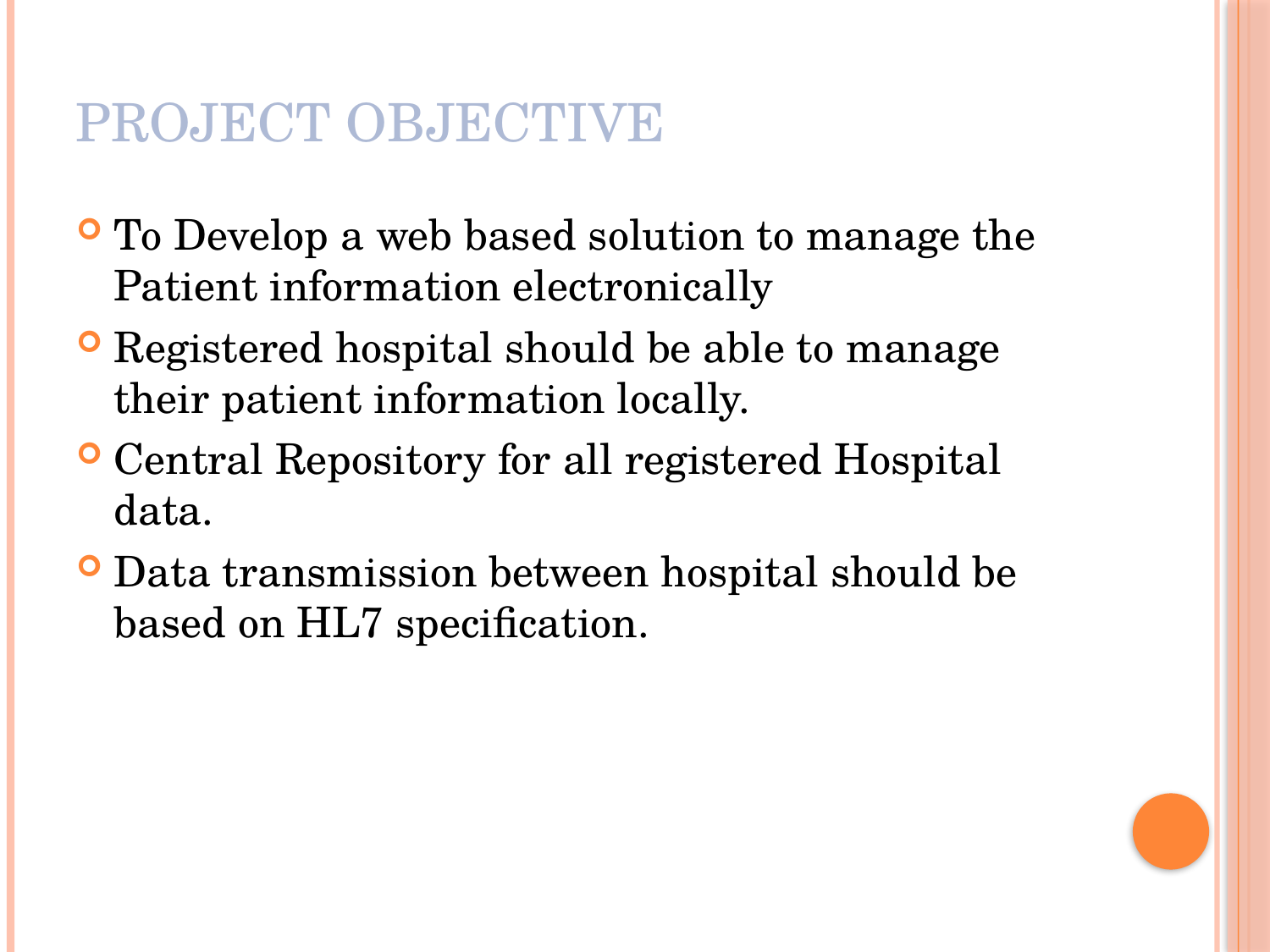

# Project Objective
To Develop a web based solution to manage the Patient information electronically
Registered hospital should be able to manage their patient information locally.
Central Repository for all registered Hospital data.
Data transmission between hospital should be based on HL7 specification.